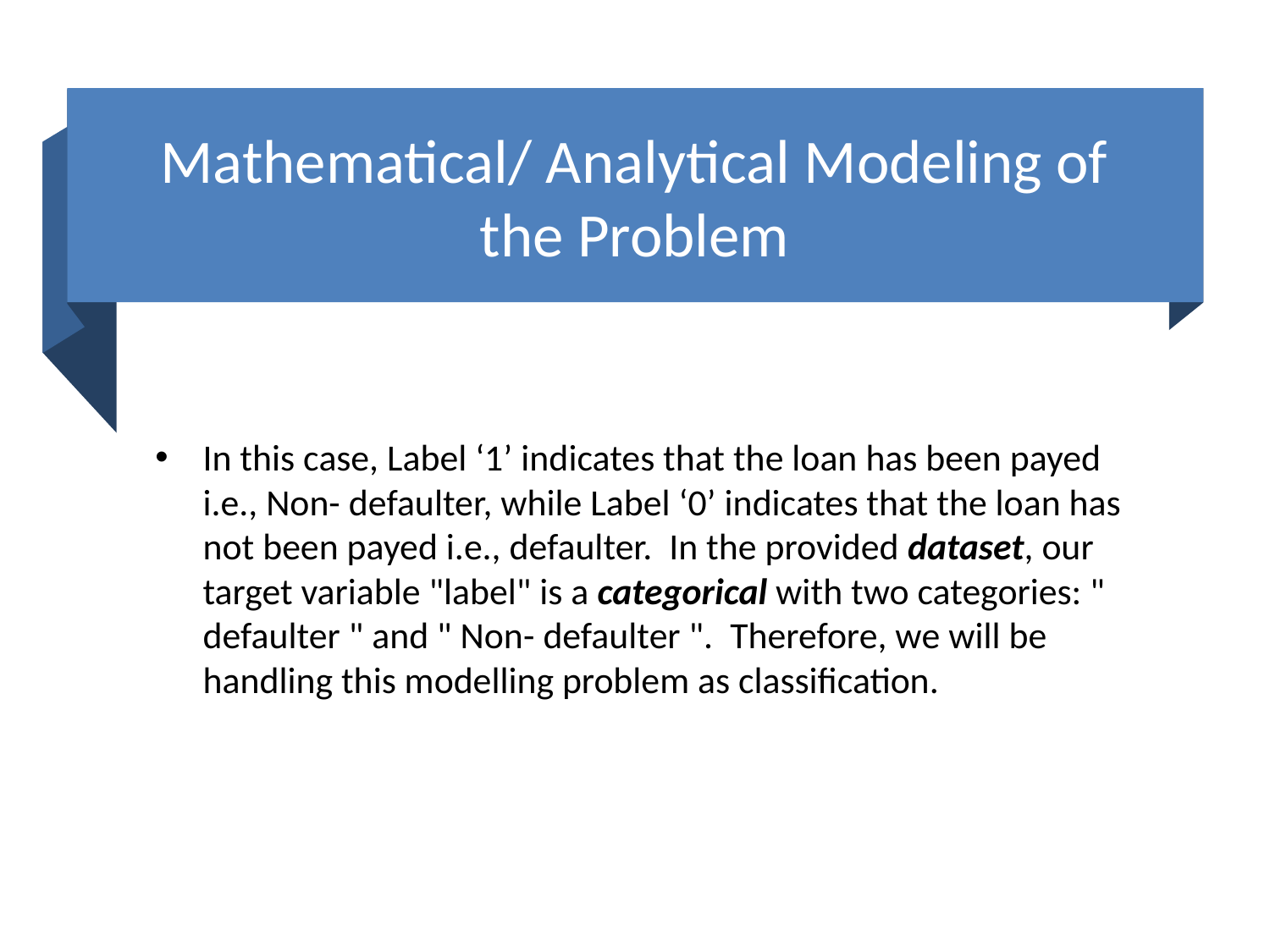

# Mathematical/ Analytical Modeling of the Problem

In this case, Label ‘1’ indicates that the loan has been payed i.e., Non- defaulter, while Label ‘0’ indicates that the loan has not been payed i.e., defaulter.  In the provided dataset, our target variable "label" is a categorical with two categories: " defaulter " and " Non- defaulter ".  Therefore, we will be handling this modelling problem as classification.